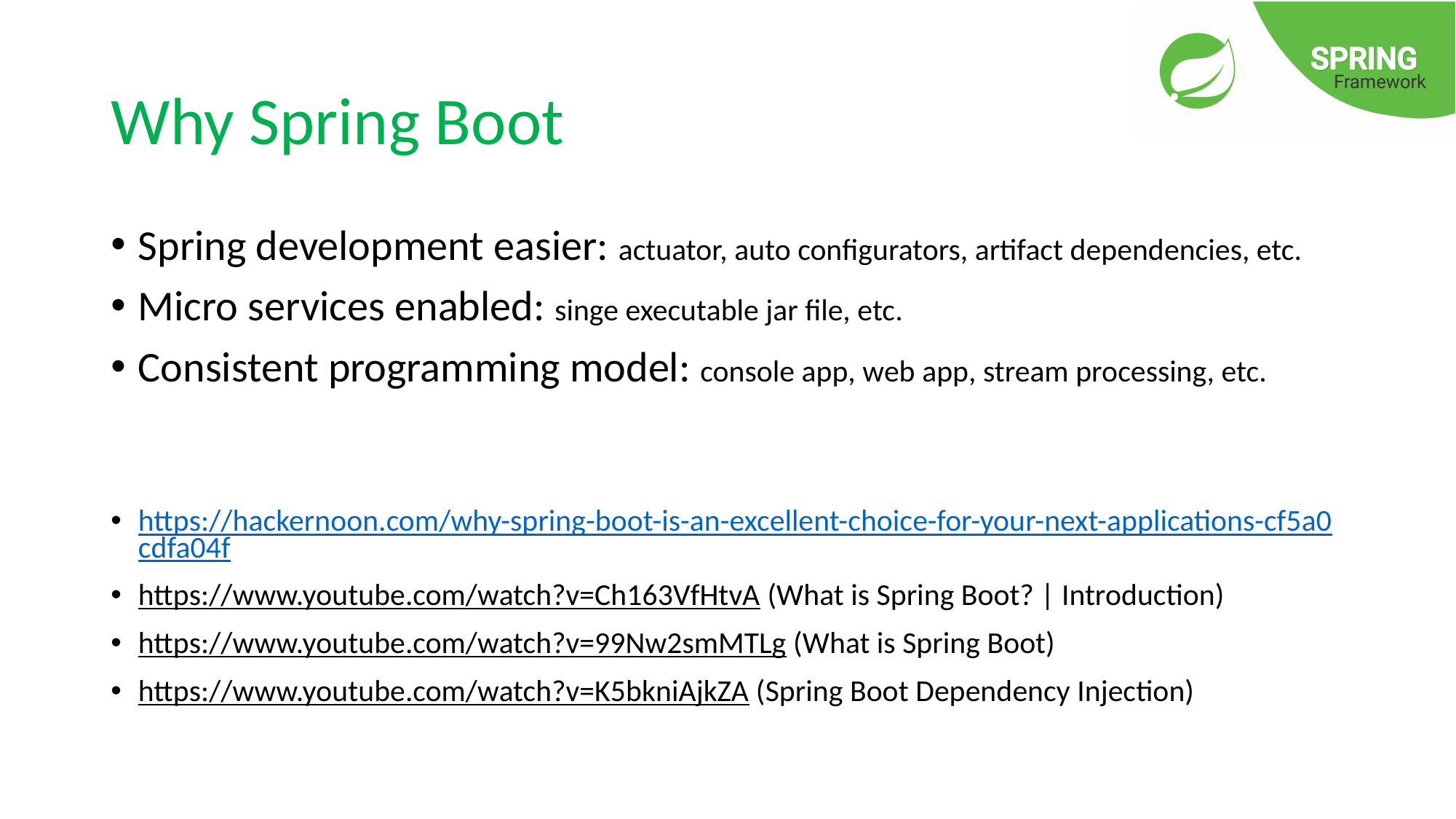

# Why Spring Boot
Spring development easier: actuator, auto configurators, artifact dependencies, etc.
Micro services enabled: singe executable jar file, etc.
Consistent programming model: console app, web app, stream processing, etc.
https://hackernoon.com/why-spring-boot-is-an-excellent-choice-for-your-next-applications-cf5a0cdfa04f
https://www.youtube.com/watch?v=Ch163VfHtvA (What is Spring Boot? | Introduction)
https://www.youtube.com/watch?v=99Nw2smMTLg (What is Spring Boot)
https://www.youtube.com/watch?v=K5bkniAjkZA (Spring Boot Dependency Injection)